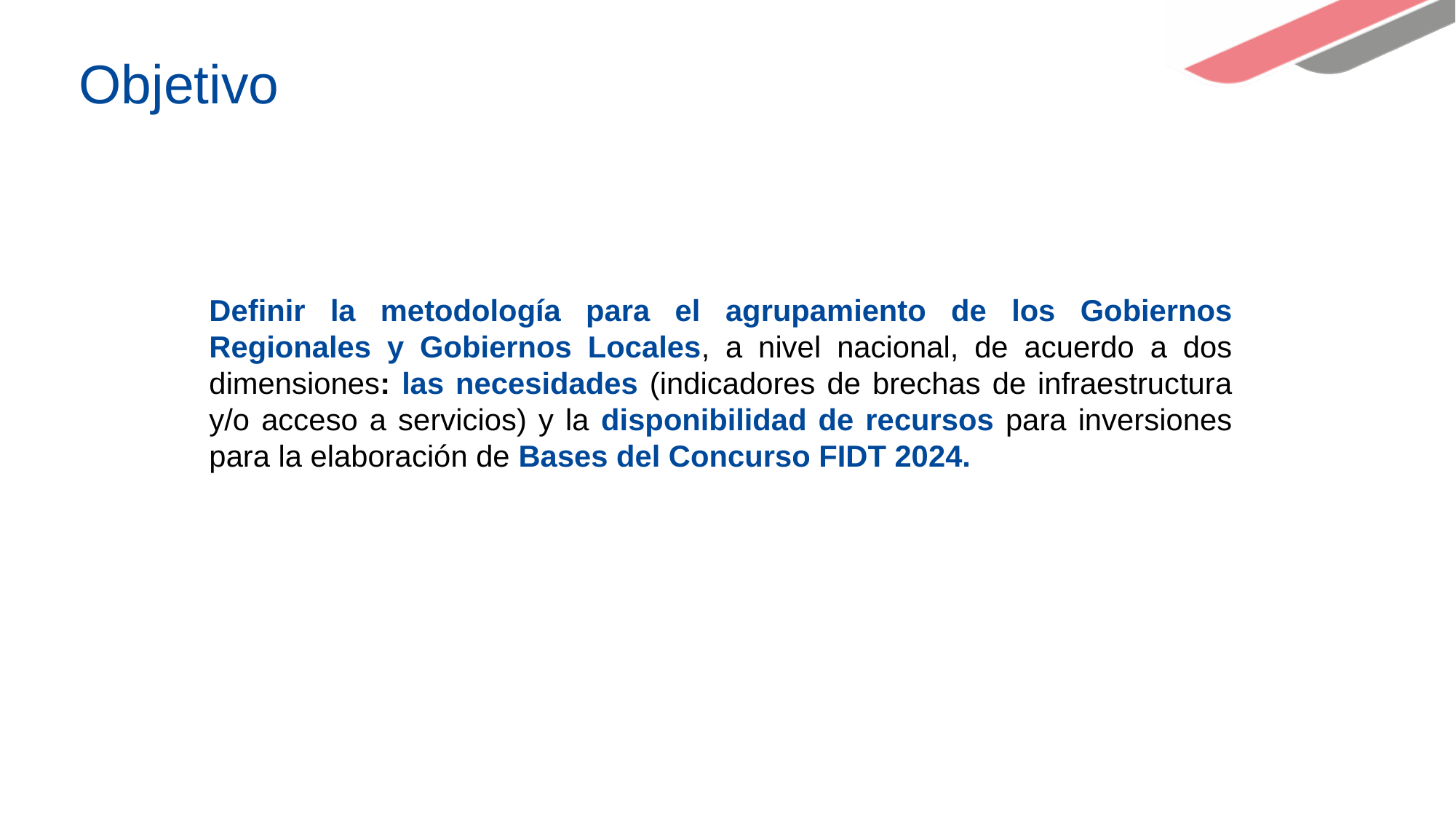

# Objetivo
Definir la metodología para el agrupamiento de los Gobiernos Regionales y Gobiernos Locales, a nivel nacional, de acuerdo a dos dimensiones: las necesidades (indicadores de brechas de infraestructura y/o acceso a servicios) y la disponibilidad de recursos para inversiones para la elaboración de Bases del Concurso FIDT 2024.